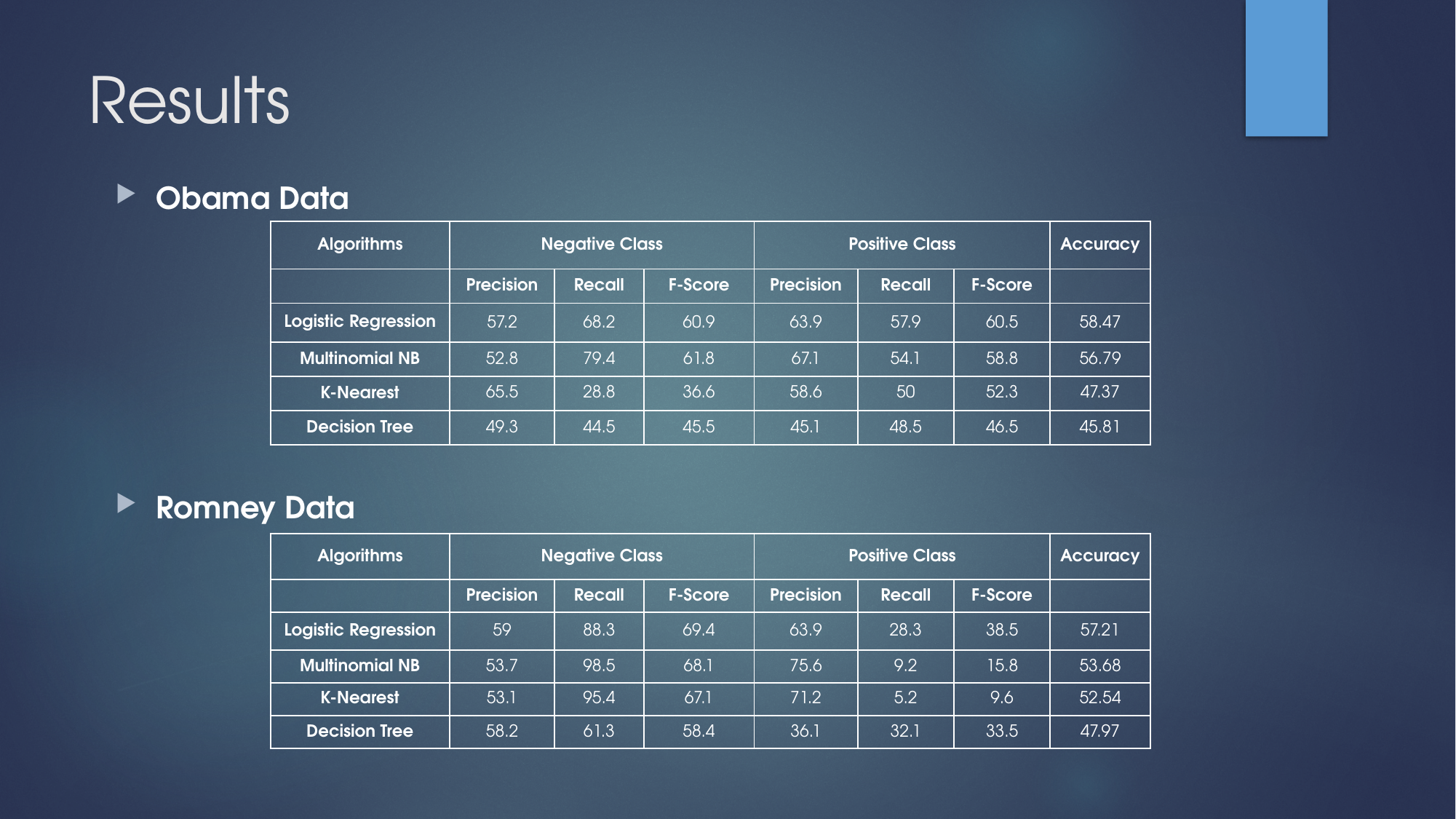

# Results
Obama Data

Romney Data
| Algorithms | Negative Class |  |  | Positive Class |  |  | Accuracy |
| --- | --- | --- | --- | --- | --- | --- | --- |
|  | Precision | Recall | F-Score | Precision | Recall | F-Score |  |
| Logistic Regression | 57.2 | 68.2 | 60.9 | 63.9 | 57.9 | 60.5 | 58.47 |
| Multinomial NB | 52.8 | 79.4 | 61.8 | 67.1 | 54.1 | 58.8 | 56.79 |
| K-Nearest | 65.5 | 28.8 | 36.6 | 58.6 | 50 | 52.3 | 47.37 |
| Decision Tree | 49.3 | 44.5 | 45.5 | 45.1 | 48.5 | 46.5 | 45.81 |
| Algorithms | Negative Class |  |  | Positive Class |  |  | Accuracy |
| --- | --- | --- | --- | --- | --- | --- | --- |
|  | Precision | Recall | F-Score | Precision | Recall | F-Score |  |
| Logistic Regression | 59 | 88.3 | 69.4 | 63.9 | 28.3 | 38.5 | 57.21 |
| Multinomial NB | 53.7 | 98.5 | 68.1 | 75.6 | 9.2 | 15.8 | 53.68 |
| K-Nearest | 53.1 | 95.4 | 67.1 | 71.2 | 5.2 | 9.6 | 52.54 |
| Decision Tree | 58.2 | 61.3 | 58.4 | 36.1 | 32.1 | 33.5 | 47.97 |